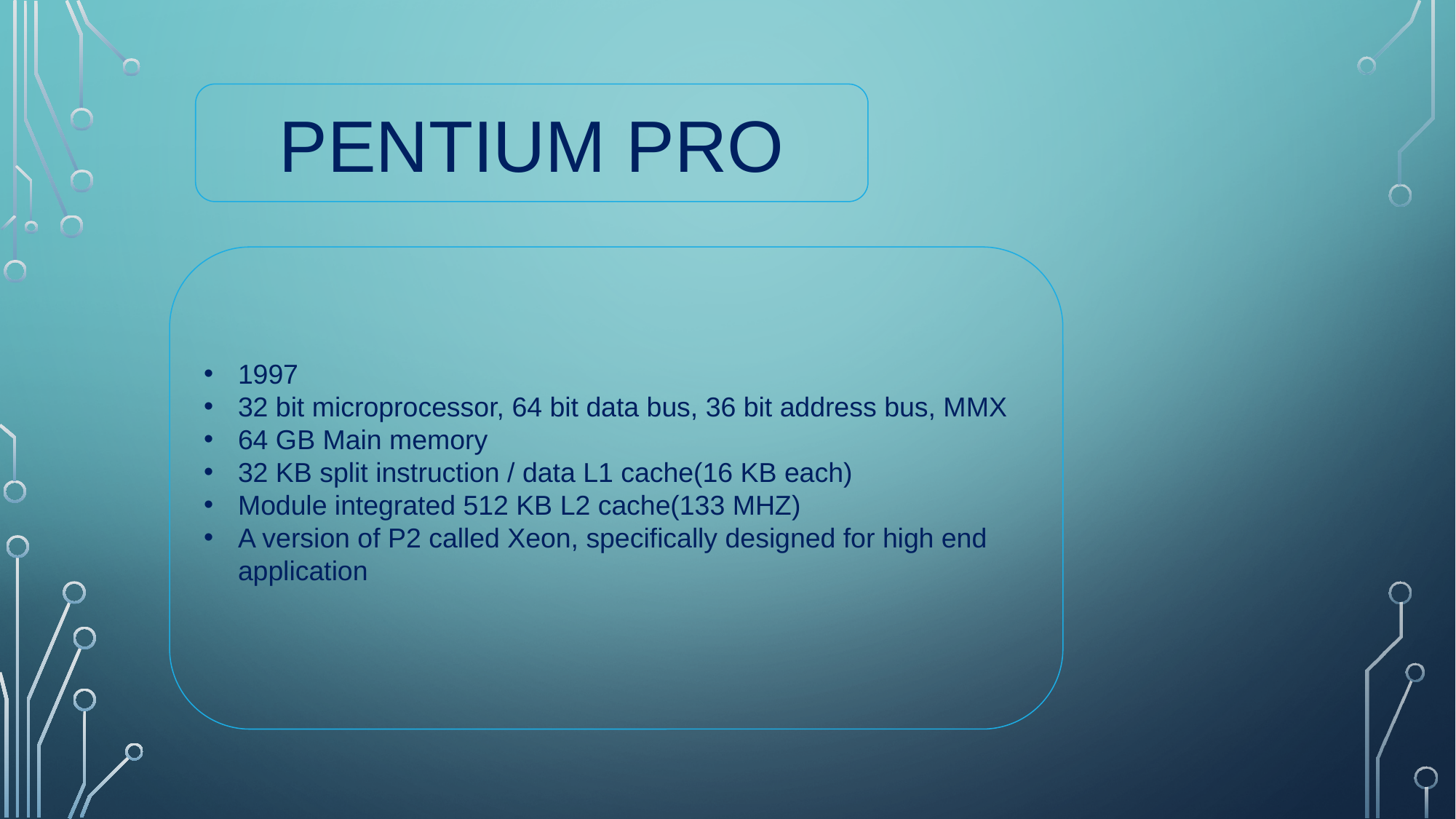

Pentium Pro
1997
32 bit microprocessor, 64 bit data bus, 36 bit address bus, MMX
64 GB Main memory
32 KB split instruction / data L1 cache(16 KB each)
Module integrated 512 KB L2 cache(133 MHZ)
A version of P2 called Xeon, specifically designed for high end application